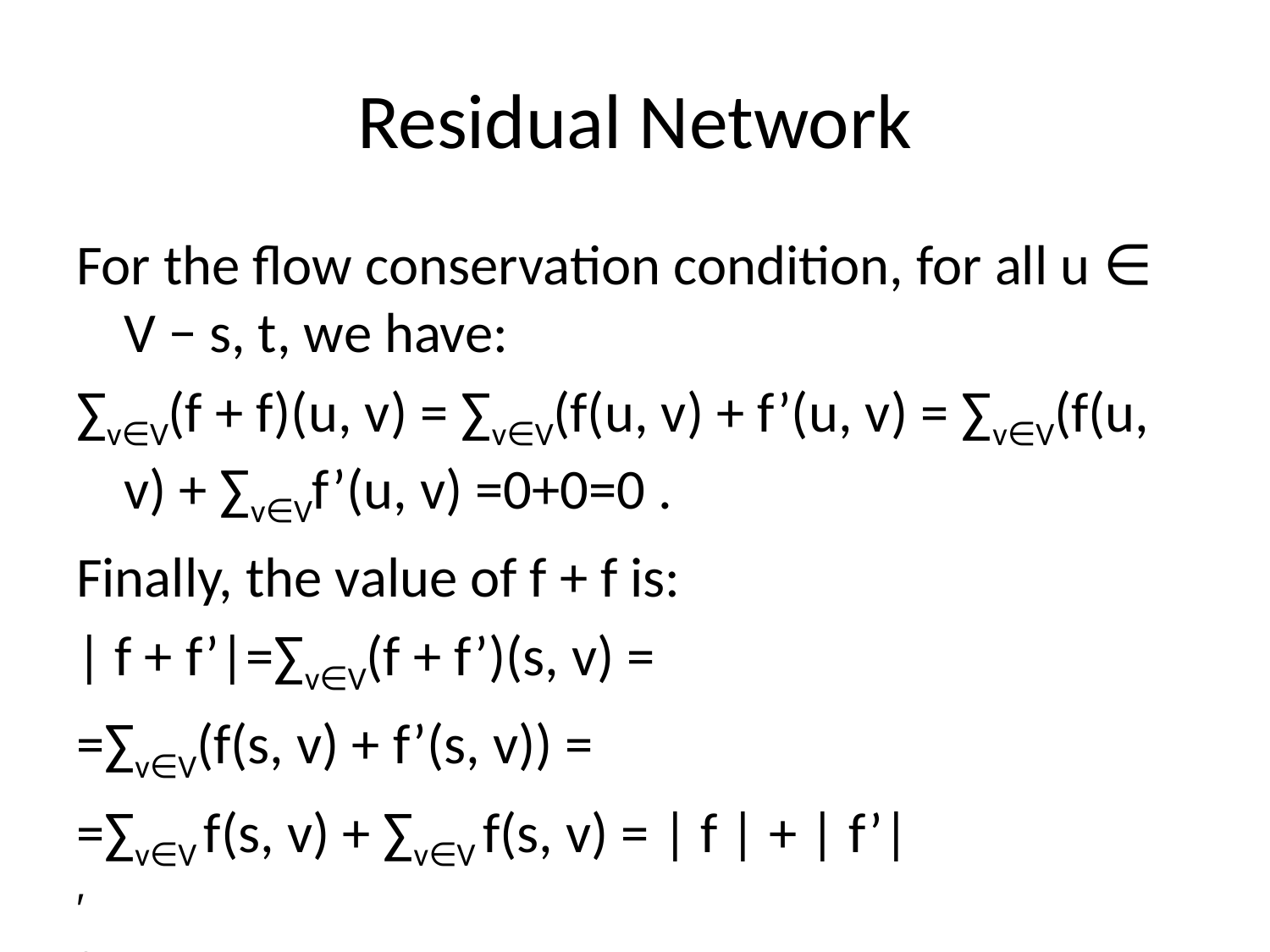

# Residual Network
For the ﬂow conservation condition, for all u ∈ V − s, t, we have:
∑v∈V(f + f)(u, v) = ∑v∈V(f(u, v) + f’(u, v) = ∑v∈V(f(u, v) + ∑v∈Vf’(u, v) =0+0=0 .
Finally, the value of f + f is:
| f + f’|=∑v∈V(f + f’)(s, v) =
=∑v∈V(f(s, v) + f’(s, v)) =
=∑v∈V f(s, v) + ∑v∈V f(s, v) = | f | + | f’|
′
|.